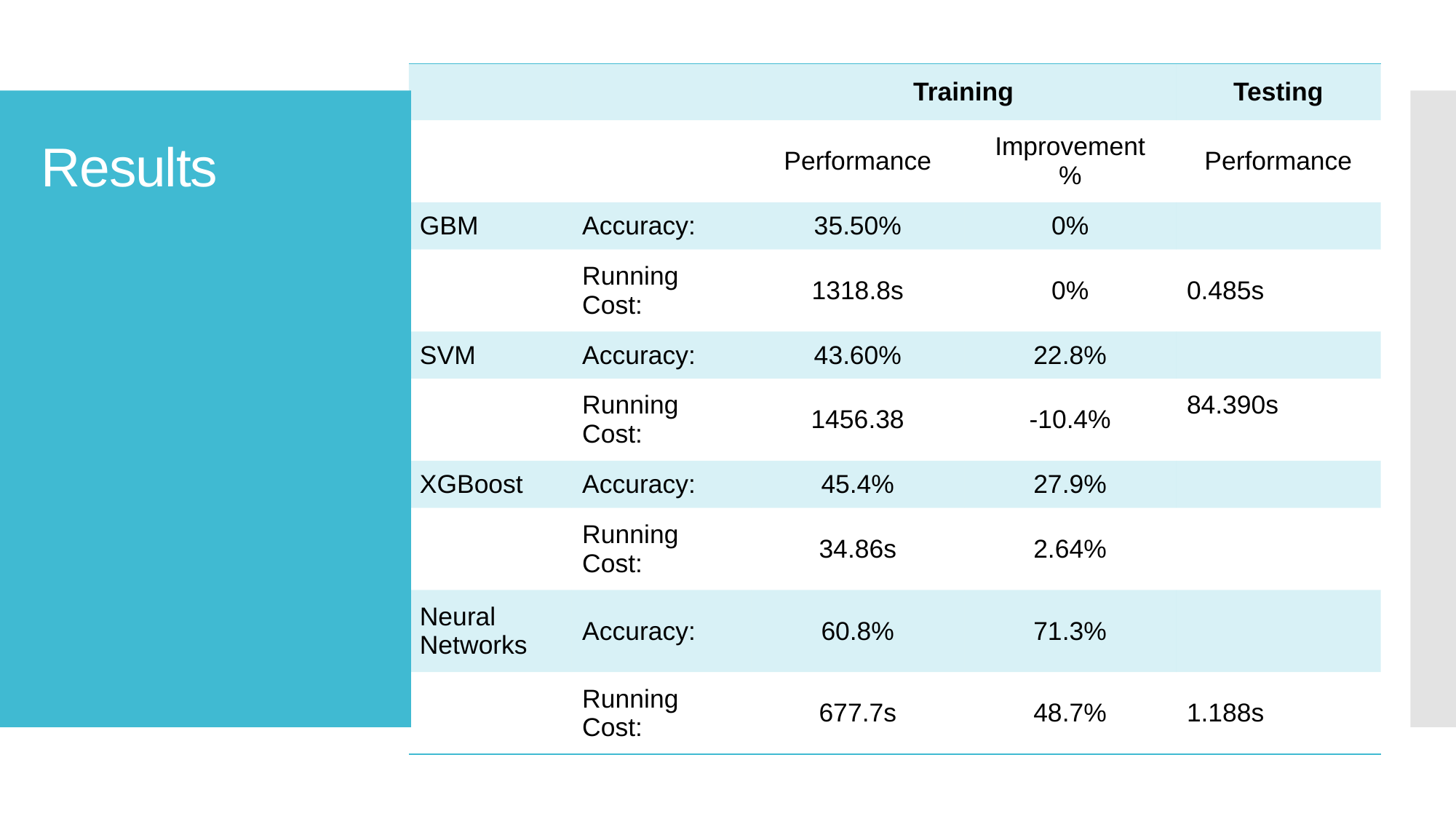

|  |  | Training |  | Testing |
| --- | --- | --- | --- | --- |
|  |  | Performance | Improvement % | Performance |
| GBM | Accuracy: | 35.50% | 0% |  |
|  | Running Cost: | 1318.8s | 0% | 0.485s |
| SVM | Accuracy: | 43.60% | 22.8% |  |
|  | Running Cost: | 1456.38 | -10.4% | 84.390s |
| XGBoost | Accuracy: | 45.4% | 27.9% |  |
|  | Running Cost: | 34.86s | 2.64% |  |
| Neural Networks | Accuracy: | 60.8% | 71.3% |  |
|  | Running Cost: | 677.7s | 48.7% | 1.188s |
# Results